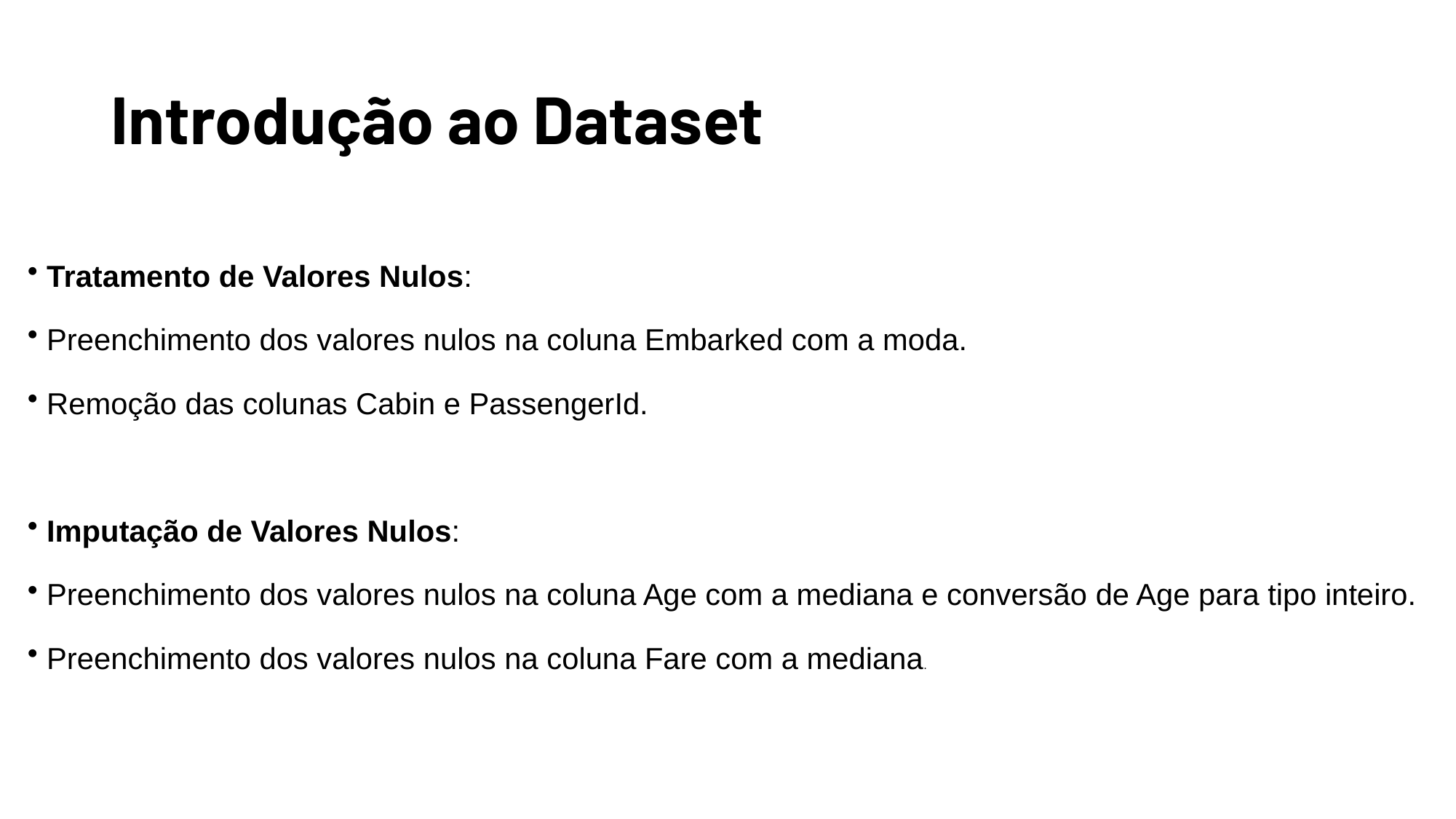

# Introdução ao Dataset
 Tratamento de Valores Nulos:
 Preenchimento dos valores nulos na coluna Embarked com a moda.
 Remoção das colunas Cabin e PassengerId.

 Imputação de Valores Nulos:
 Preenchimento dos valores nulos na coluna Age com a mediana e conversão de Age para tipo inteiro.
 Preenchimento dos valores nulos na coluna Fare com a mediana.